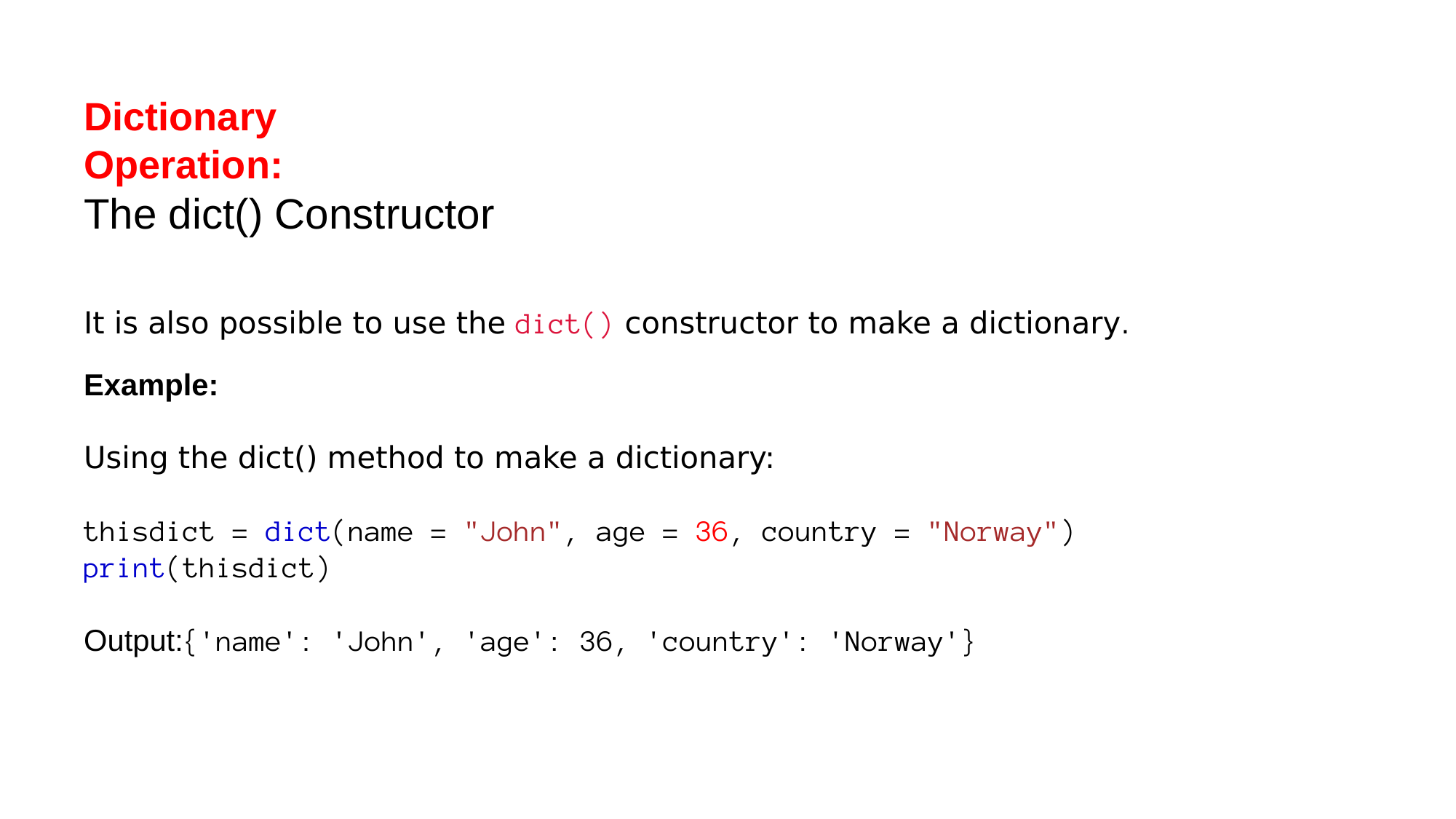

Dictionary Operation::
The dict() Constructor

It is also possible to use the dict() constructor to make a dictionary.
Example:

Using the dict() method to make a dictionary:

thisdict = dict(name = "John", age = 36, country = "Norway")
print(thisdict)

Output:{'name': 'John', 'age': 36, 'country': 'Norway'}